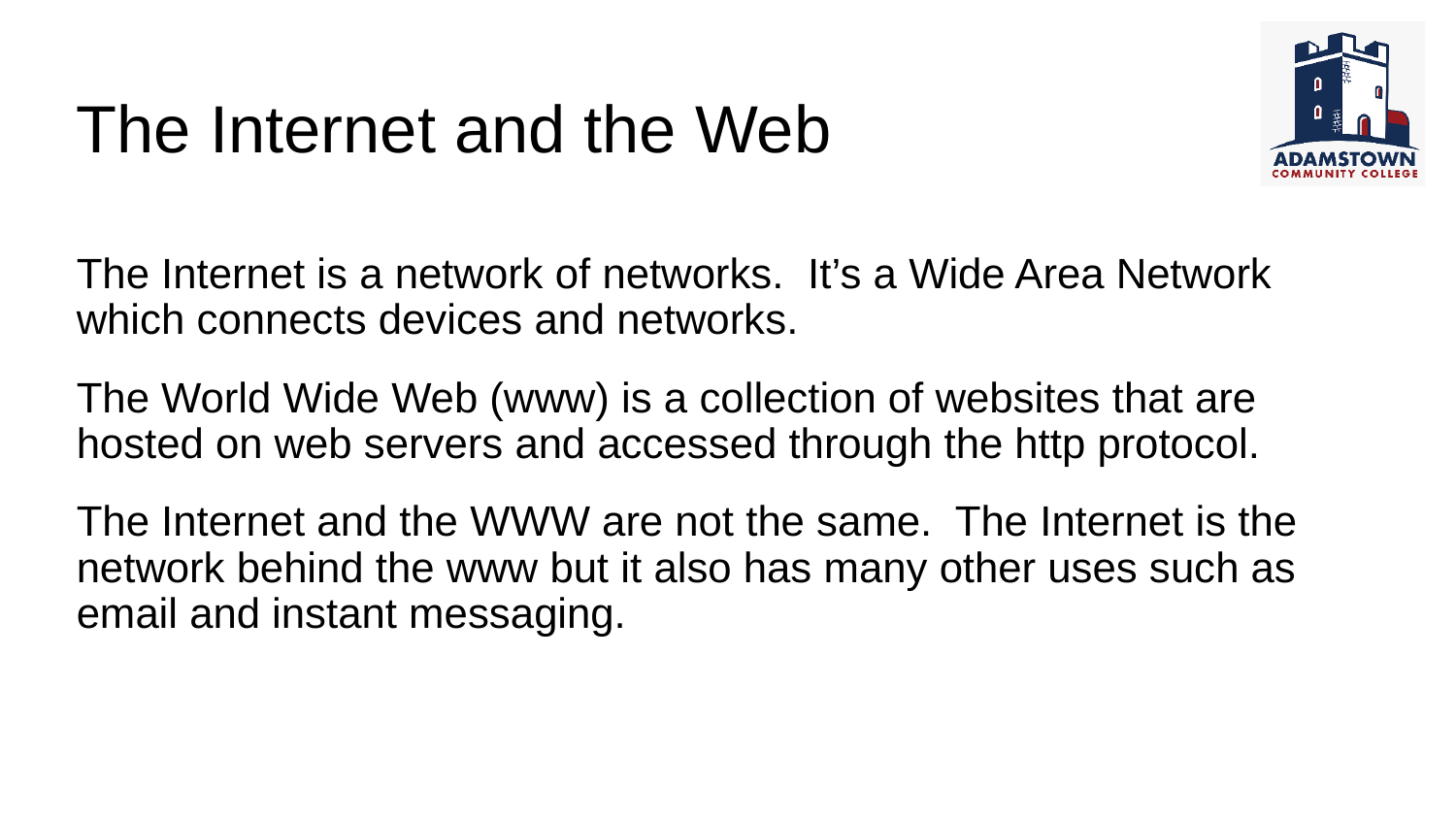

# The Internet and the Web
The Internet is a network of networks.  It’s a Wide Area Network which connects devices and networks.
The World Wide Web (www) is a collection of websites that are hosted on web servers and accessed through the http protocol.
The Internet and the WWW are not the same.  The Internet is the network behind the www but it also has many other uses such as email and instant messaging.